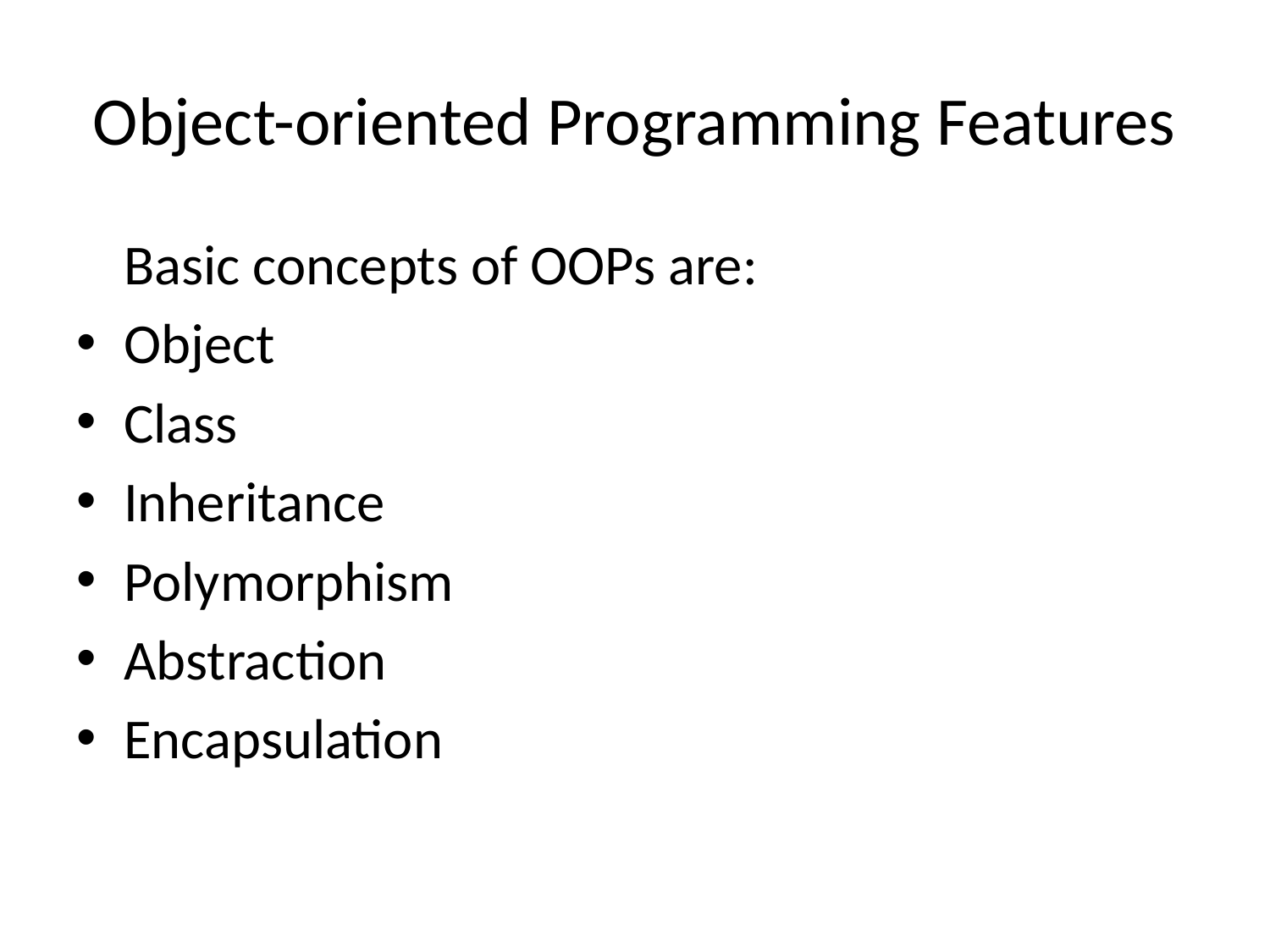

# Object-oriented Programming Features
	Basic concepts of OOPs are:
Object
Class
Inheritance
Polymorphism
Abstraction
Encapsulation